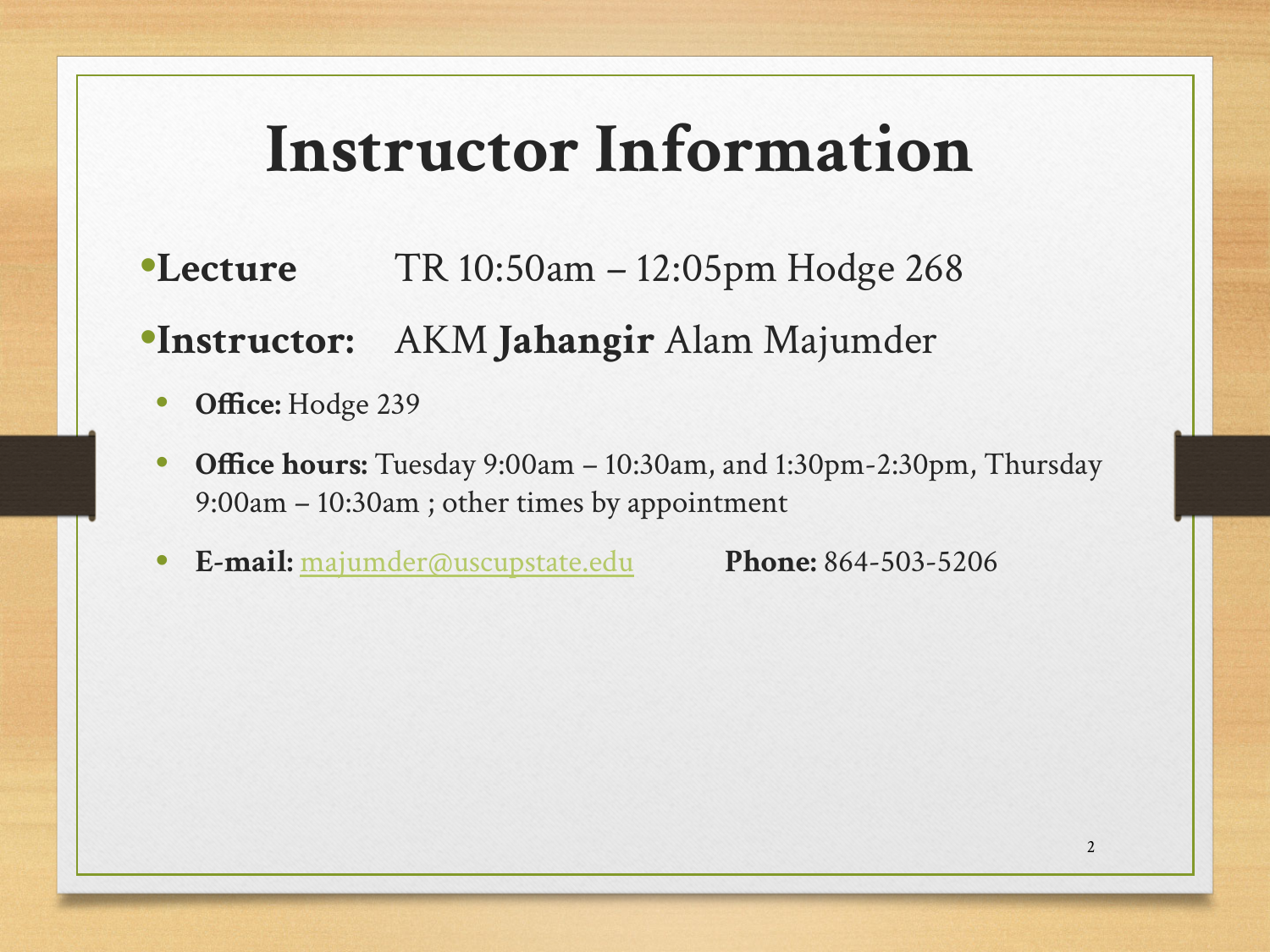

Instructor Information
Lecture 	TR 10:50am – 12:05pm Hodge 268
Instructor:	AKM Jahangir Alam Majumder
Office: Hodge 239
Office hours: Tuesday 9:00am – 10:30am, and 1:30pm-2:30pm, Thursday 9:00am – 10:30am ; other times by appointment
E-mail: majumder@uscupstate.edu 	   Phone: 864-503-5206

2